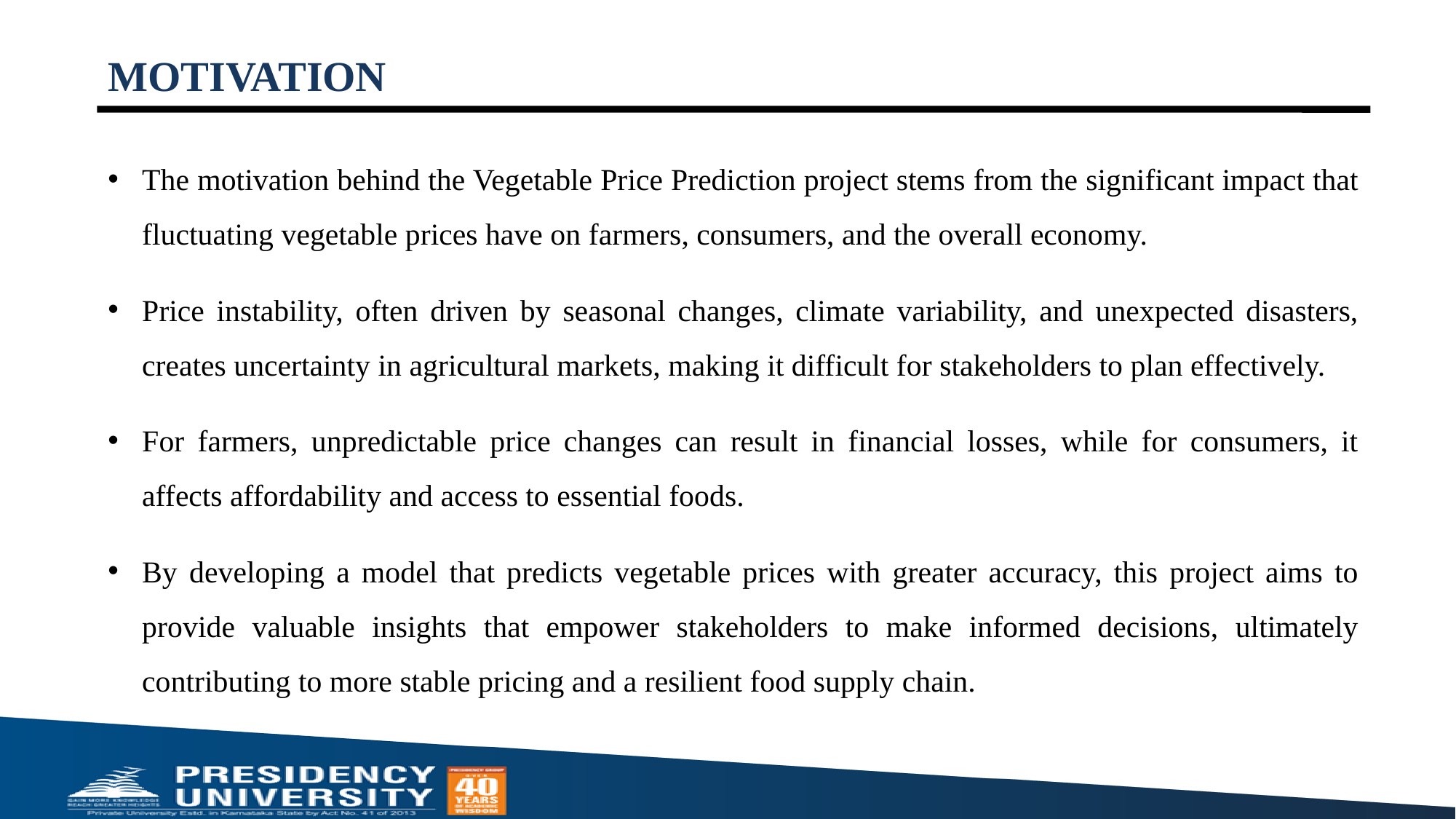

# MOTIVATION
The motivation behind the Vegetable Price Prediction project stems from the significant impact that fluctuating vegetable prices have on farmers, consumers, and the overall economy.
Price instability, often driven by seasonal changes, climate variability, and unexpected disasters, creates uncertainty in agricultural markets, making it difficult for stakeholders to plan effectively.
For farmers, unpredictable price changes can result in financial losses, while for consumers, it affects affordability and access to essential foods.
By developing a model that predicts vegetable prices with greater accuracy, this project aims to provide valuable insights that empower stakeholders to make informed decisions, ultimately contributing to more stable pricing and a resilient food supply chain.